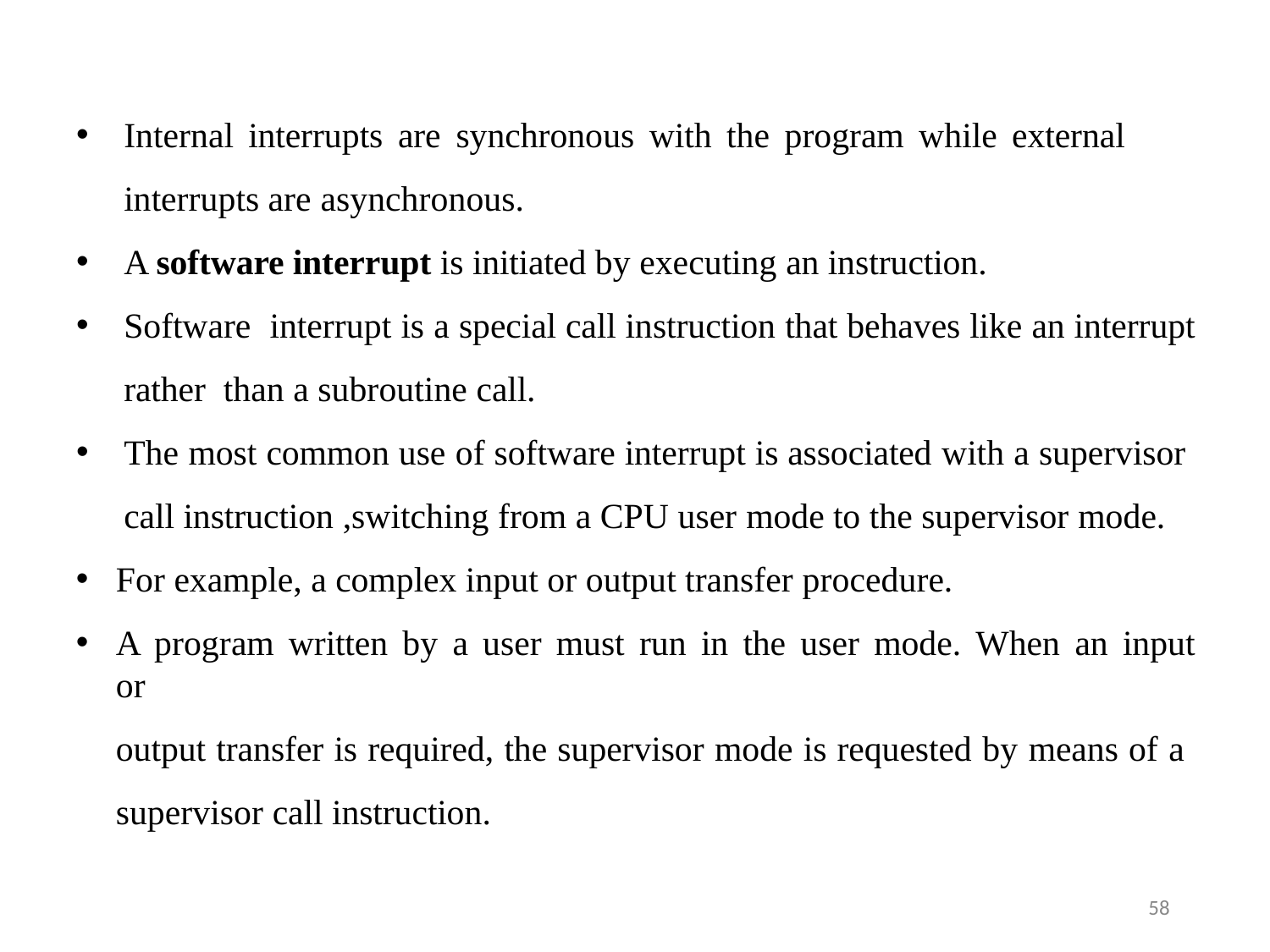

Internal interrupts are synchronous with the program while external
interrupts are asynchronous.
A software interrupt is initiated by executing an instruction.
Software  interrupt is a special call instruction that behaves like an interrupt rather  than a subroutine call.
The most common use of software interrupt is associated with a supervisor  call instruction ,switching from a CPU user mode to the supervisor mode.
For example, a complex input or output transfer procedure.
A program written by a user must run in the user mode. When an input or
output transfer is required, the supervisor mode is requested by means of a  supervisor call instruction.
58